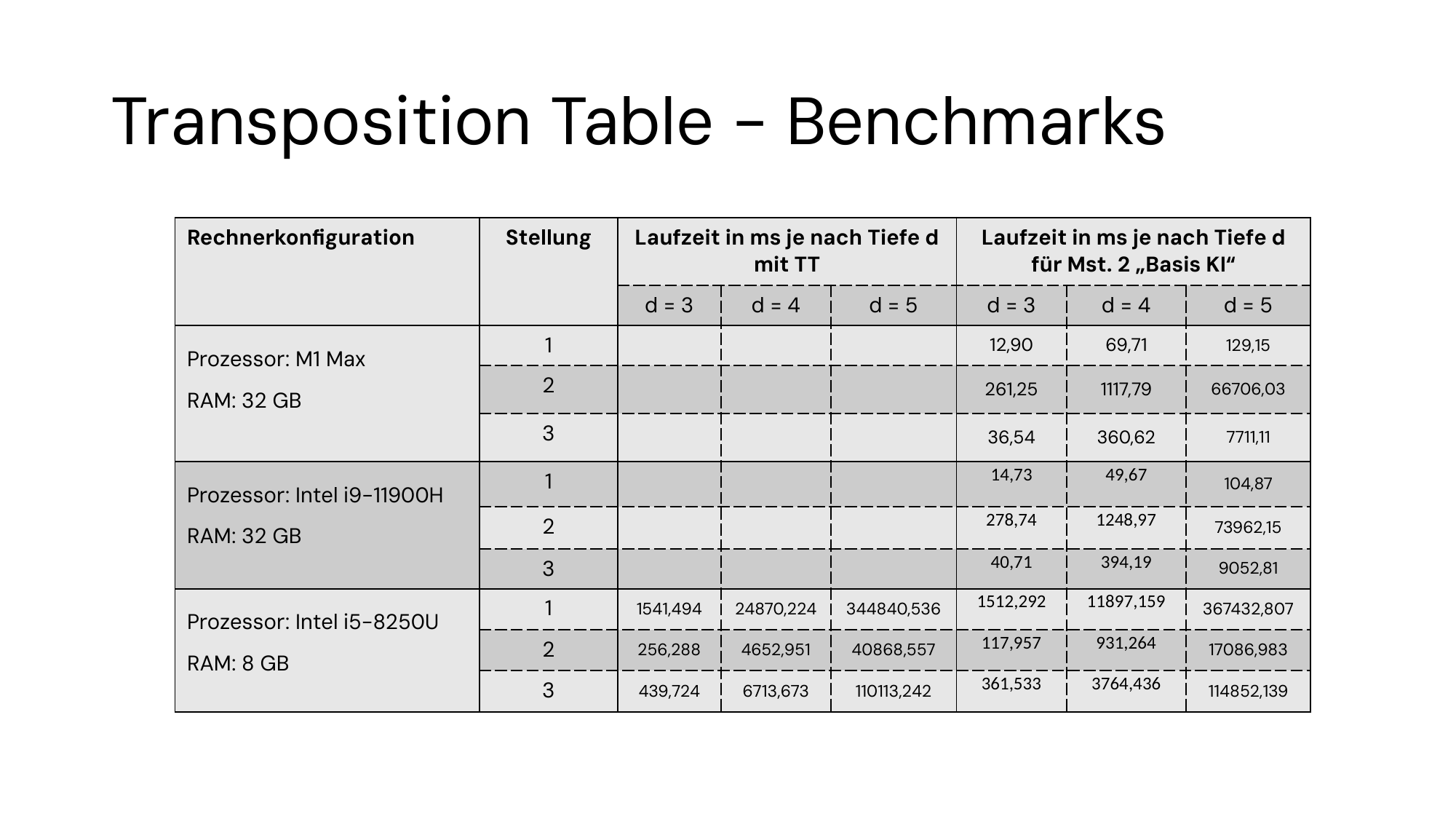

# Transposition Table - Benchmarks
| Rechnerkonfiguration | Stellung | Laufzeit in ms je nach Tiefe d mit TT |  |  | Laufzeit in ms je nach Tiefe d für Mst. 2 „Basis KI“ |  |  |
| --- | --- | --- | --- | --- | --- | --- | --- |
|  |  | d = 3 | d = 4 | d = 5 | d = 3 | d = 4 | d = 5 |
| Prozessor: M1 Max RAM: 32 GB | 1 |  |  |  | 12,90 | 69,71 | 129,15 |
|  | 2 |  |  |  | 261,25 | 1117,79 | 66706,03 |
|  | 3 |  |  |  | 36,54 | 360,62 | 7711,11 |
| Prozessor: Intel i9-11900H RAM: 32 GB | 1 |  |  |  | 14,73 | 49,67 | 104,87 |
|  | 2 |  |  |  | 278,74 | 1248,97 | 73962,15 |
|  | 3 |  |  |  | 40,71 | 394,19 | 9052,81 |
| Prozessor: Intel i5-8250U RAM: 8 GB | 1 | 1541,494 | 24870,224 | 344840,536 | 1512,292 | 11897,159 | 367432,807 |
|  | 2 | 256,288 | 4652,951 | 40868,557 | 117,957 | 931,264 | 17086,983 |
|  | 3 | 439,724 | 6713,673 | 110113,242 | 361,533 | 3764,436 | 114852,139 |